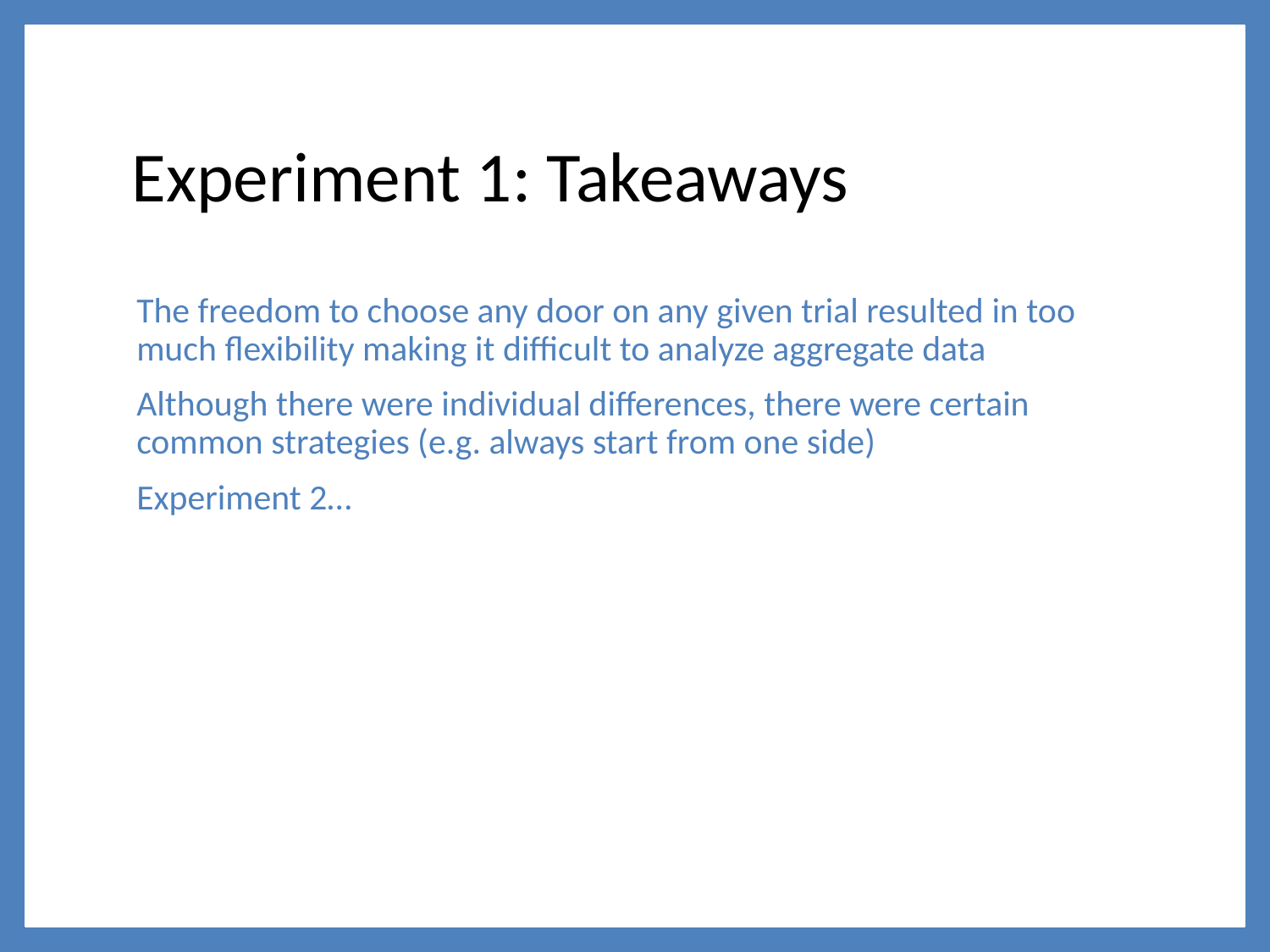

# Experiment 1: Takeaways
The freedom to choose any door on any given trial resulted in too much flexibility making it difficult to analyze aggregate data
Although there were individual differences, there were certain common strategies (e.g. always start from one side)
Experiment 2…